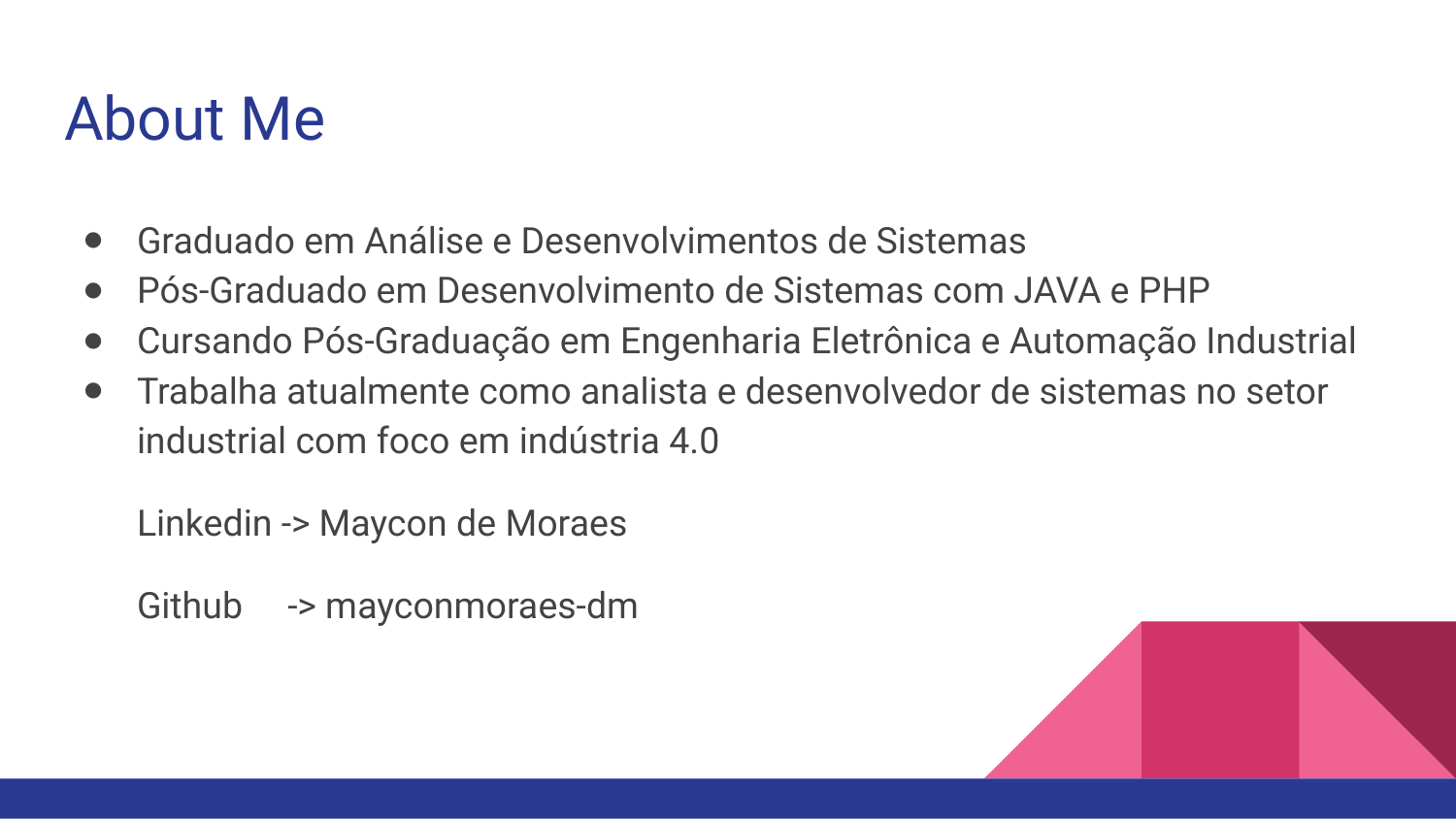

# About Me
Graduado em Análise e Desenvolvimentos de Sistemas
Pós-Graduado em Desenvolvimento de Sistemas com JAVA e PHP
Cursando Pós-Graduação em Engenharia Eletrônica e Automação Industrial
Trabalha atualmente como analista e desenvolvedor de sistemas no setor industrial com foco em indústria 4.0
Linkedin -> Maycon de Moraes
Github     -> mayconmoraes-dm